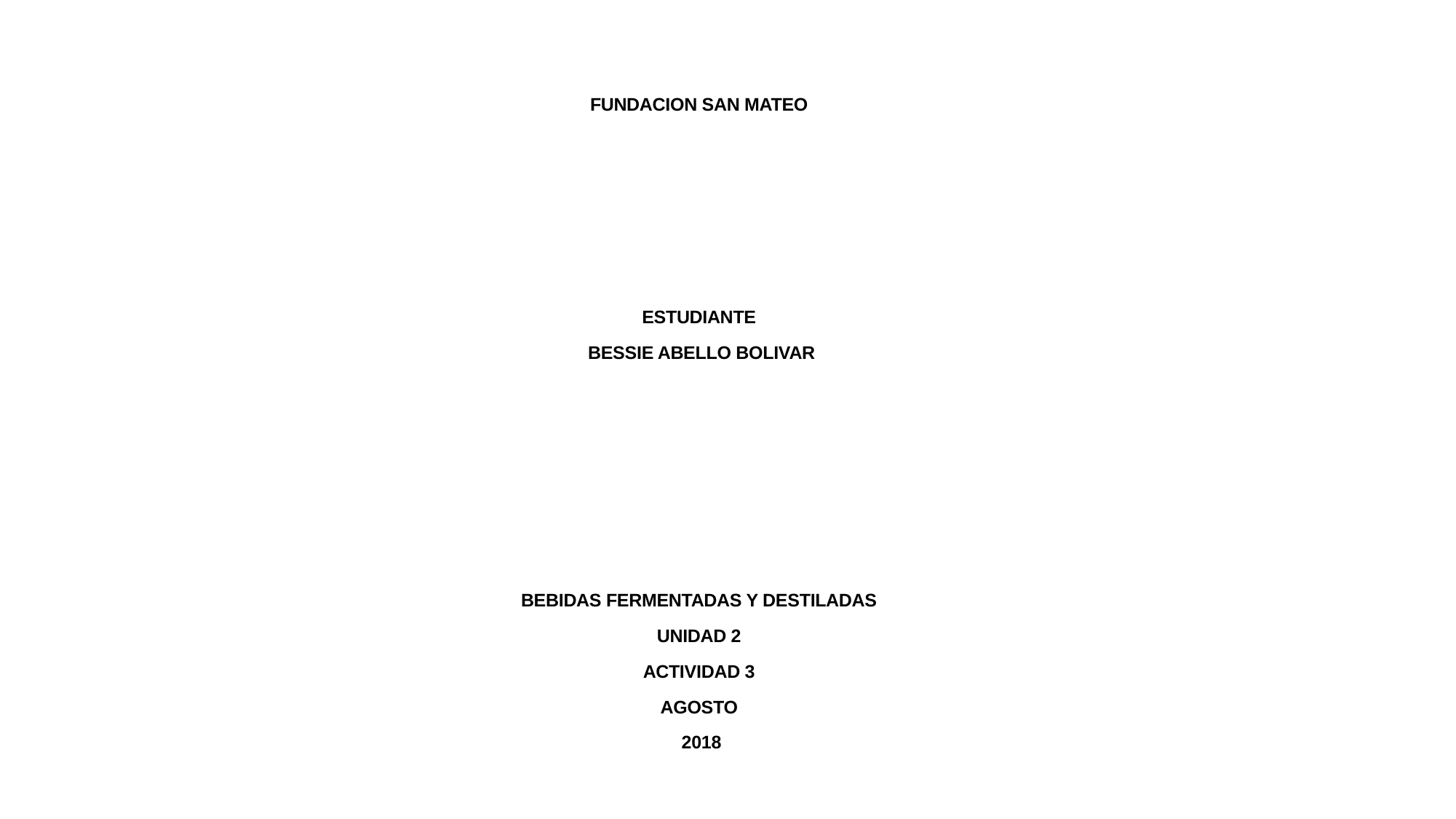

FUNDACION SAN MATEO

ESTUDIANTE
BESSIE ABELLO BOLIVAR

BEBIDAS FERMENTADAS Y DESTILADAS
UNIDAD 2
ACTIVIDAD 3
AGOSTO
2018